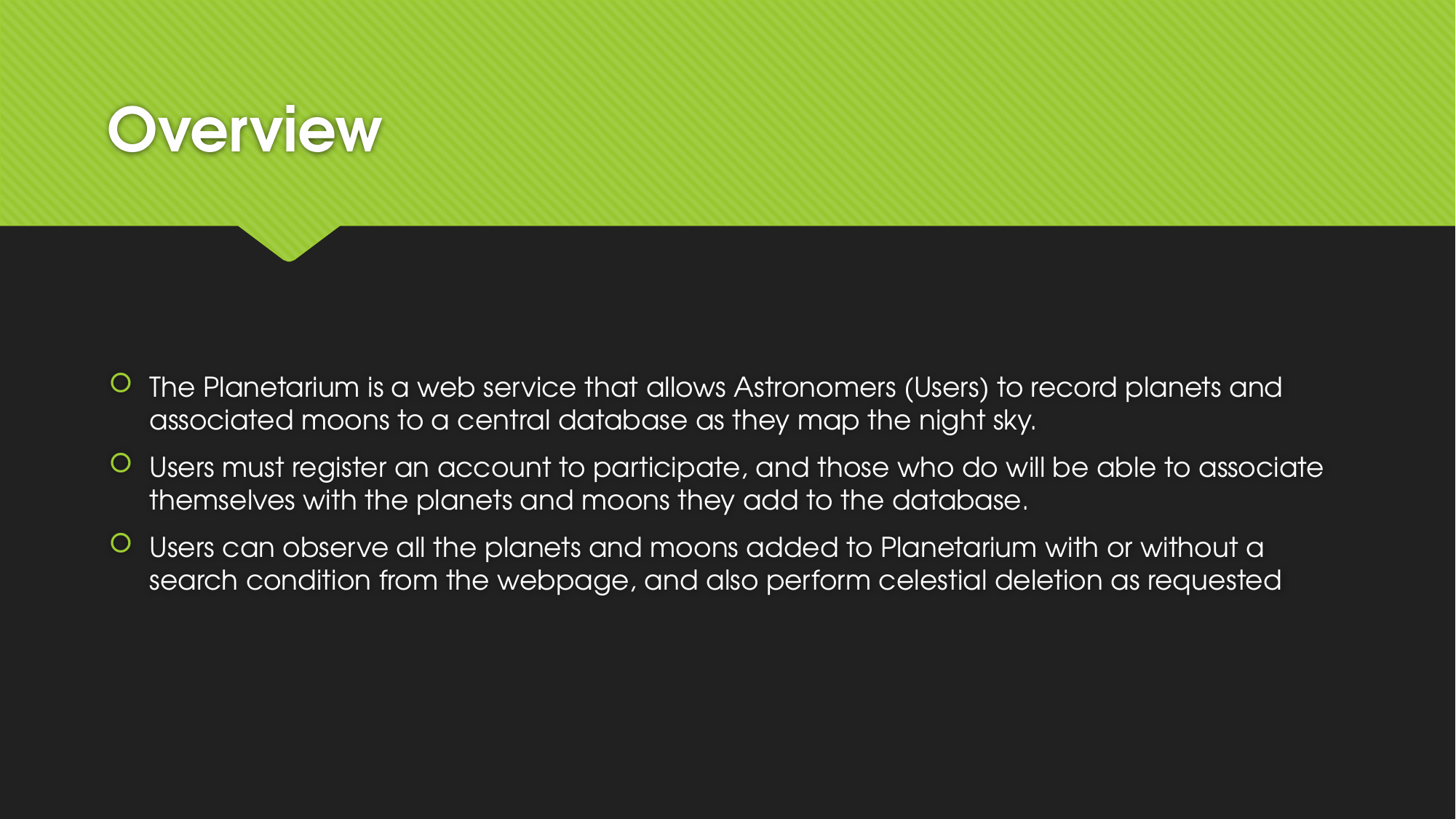

# Overview
The Planetarium is a web service that allows Astronomers (Users) to record planets and associated moons to a central database as they map the night sky.
Users must register an account to participate, and those who do will be able to associate themselves with the planets and moons they add to the database.
Users can observe all the planets and moons added to Planetarium with or without a search condition from the webpage, and also perform celestial deletion as requested